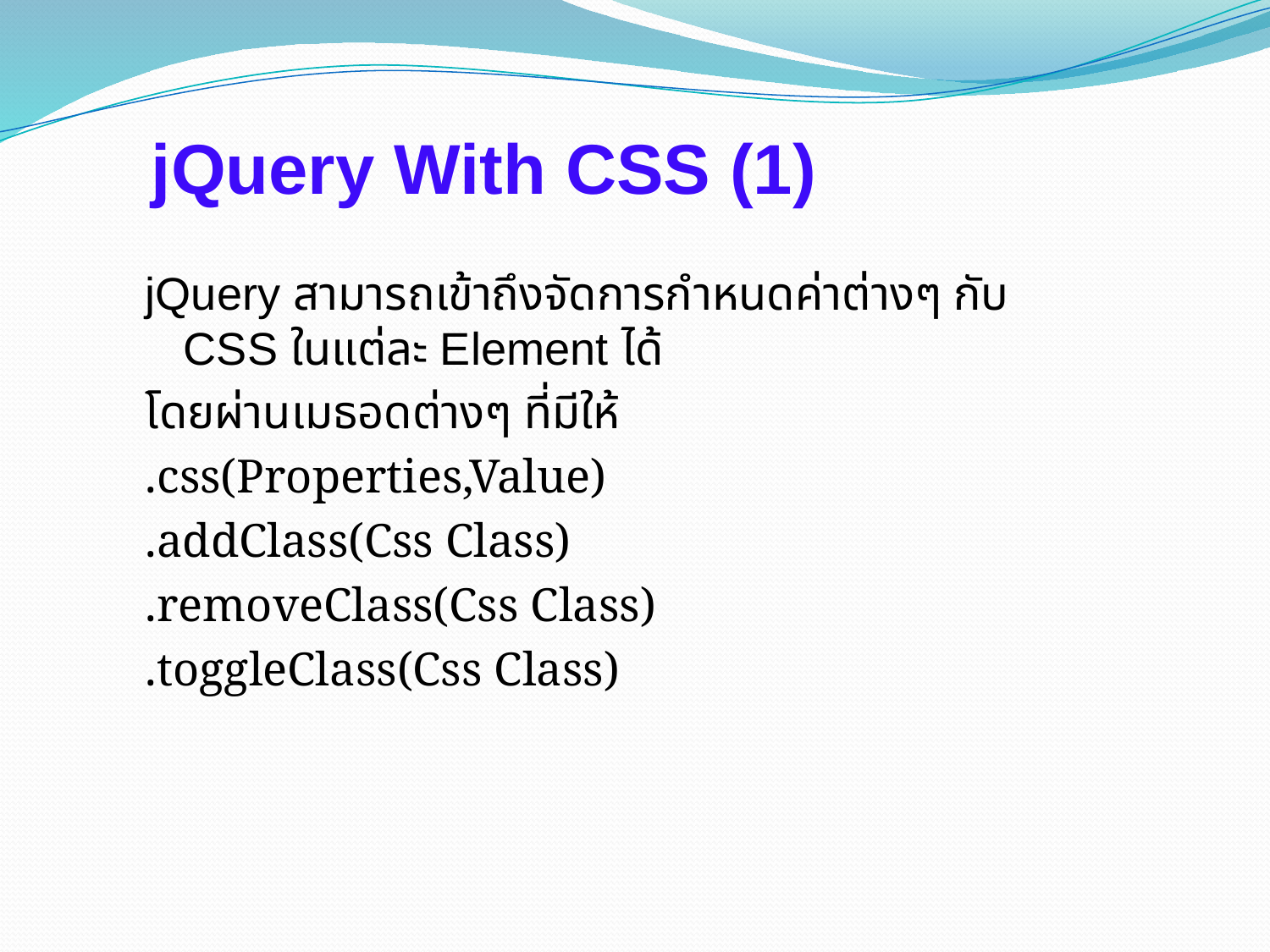

# jQuery With CSS (1)
jQuery สามารถเข้าถึงจัดการกำหนดค่าต่างๆ กับ CSS ในแต่ละ Element ได้
โดยผ่านเมธอดต่างๆ ที่มีให้
.css(Properties,Value)
.addClass(Css Class)
.removeClass(Css Class)
.toggleClass(Css Class)